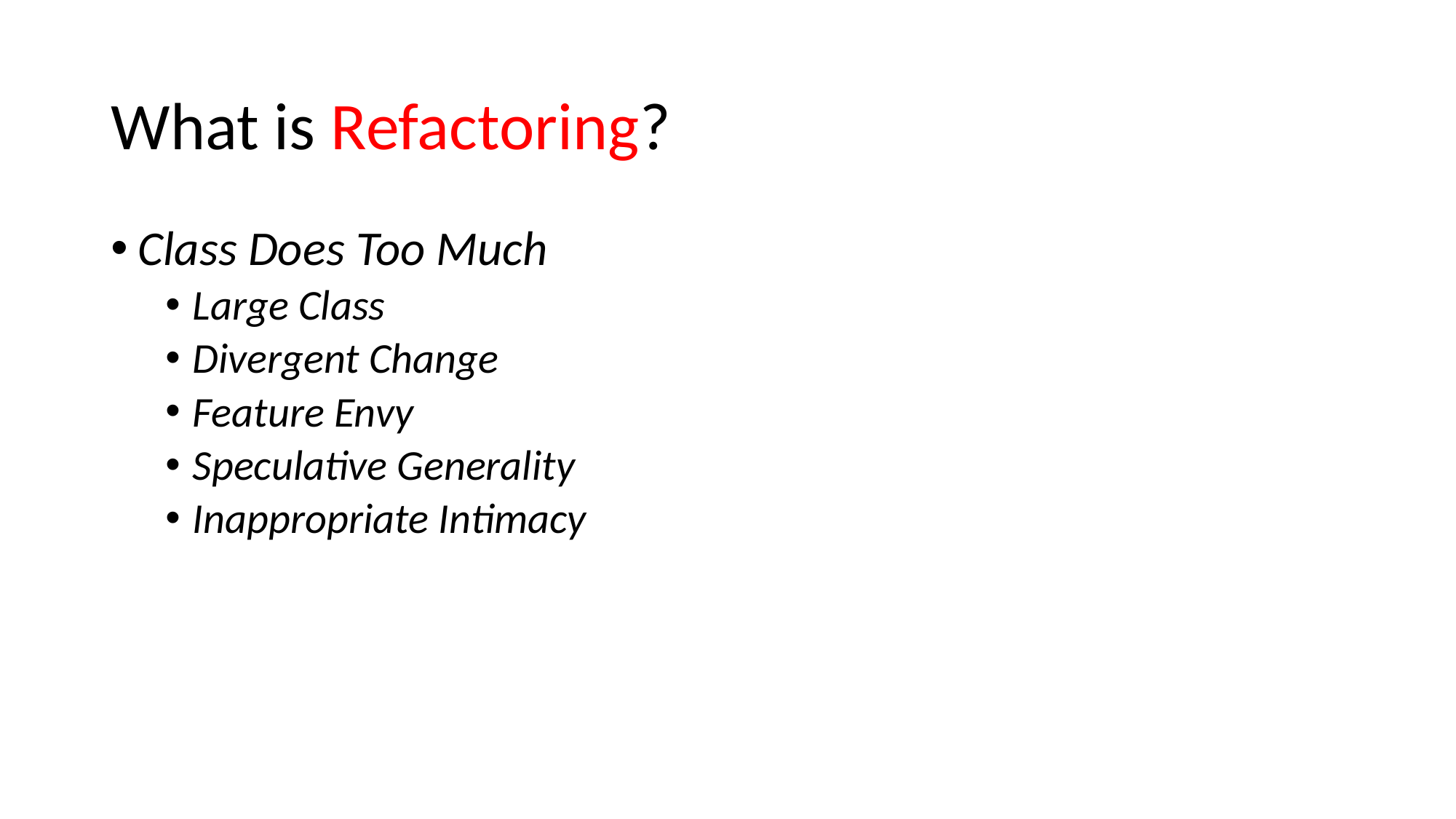

# What is Refactoring?
Class Does Too Much
Large Class
Divergent Change
Feature Envy
Speculative Generality
Inappropriate Intimacy